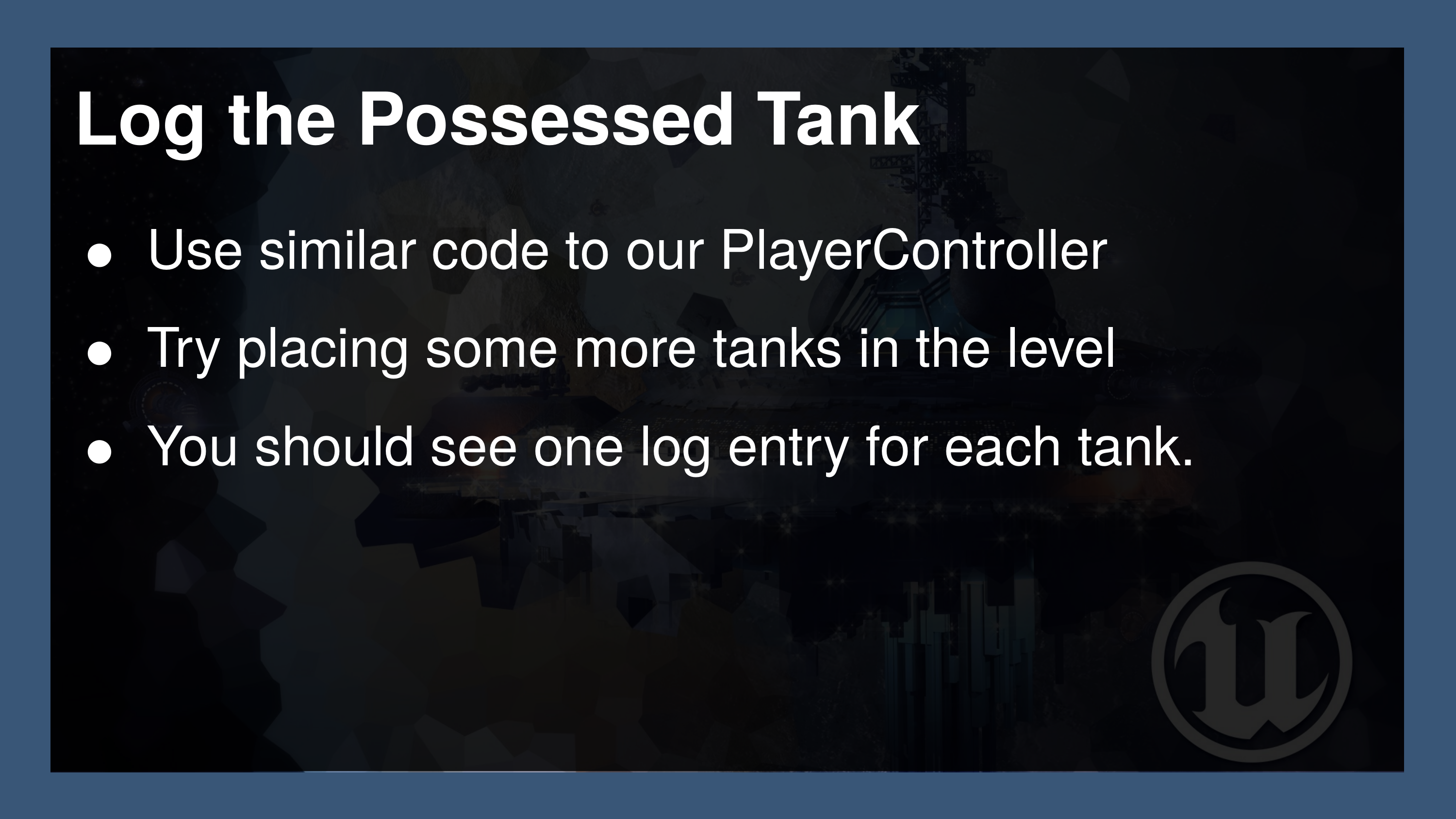

Log the Possessed Tank
Use similar code to our PlayerController
Try placing some more tanks in the level
You should see one log entry for each tank.